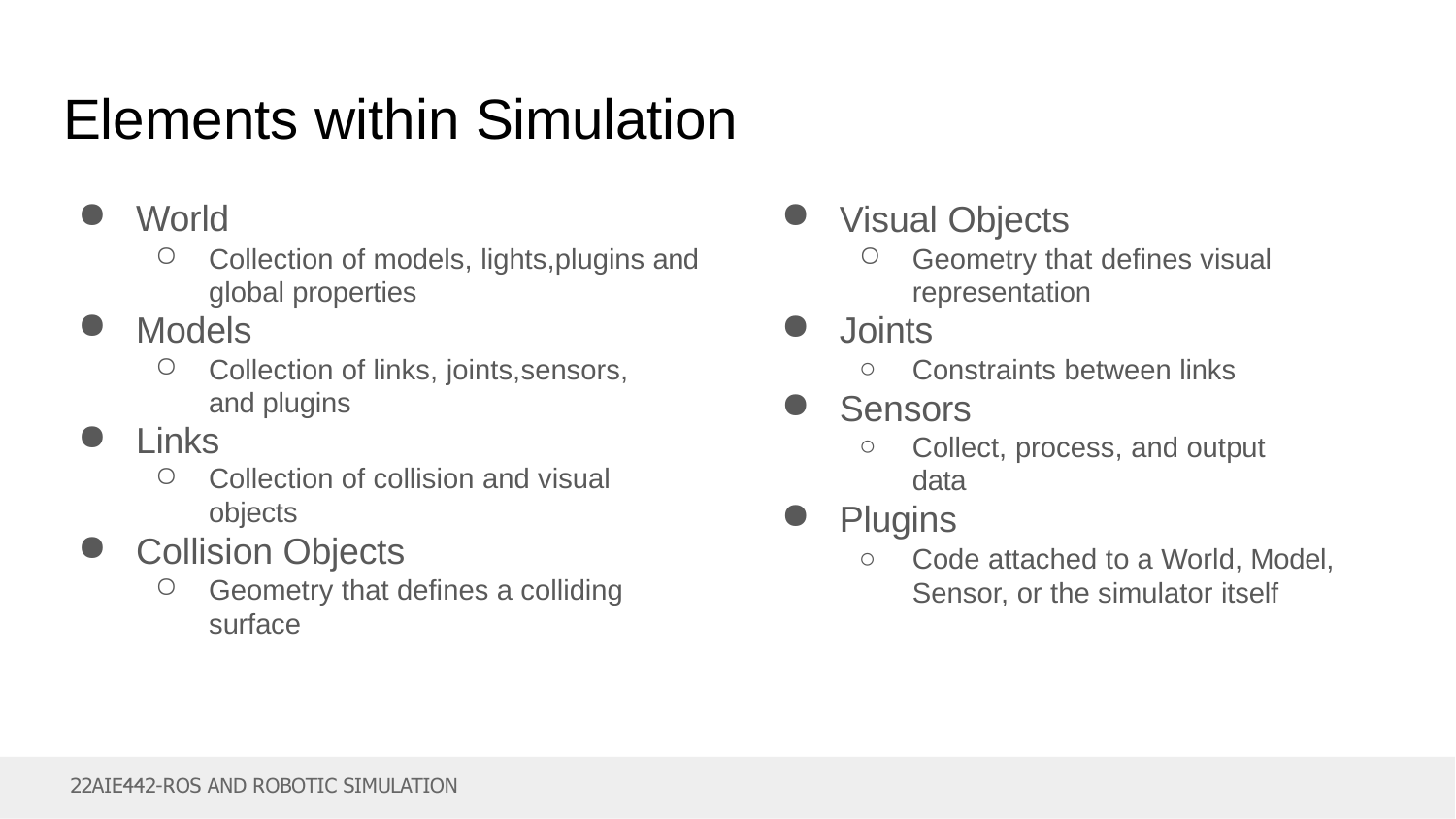

# Elements within Simulation
World
Collection of models, lights,plugins and global properties
Models
Collection of links, joints,sensors, and plugins
Links
Collection of collision and visual objects
Collision Objects
Geometry that defines a colliding surface
Visual Objects
Geometry that defines visual representation

Constraints between links
Sensors
Collect, process, and output data
Plugins
Code attached to a World, Model, Sensor, or the simulator itself
Joints

22AIE442-ROS AND ROBOTIC SIMULATION